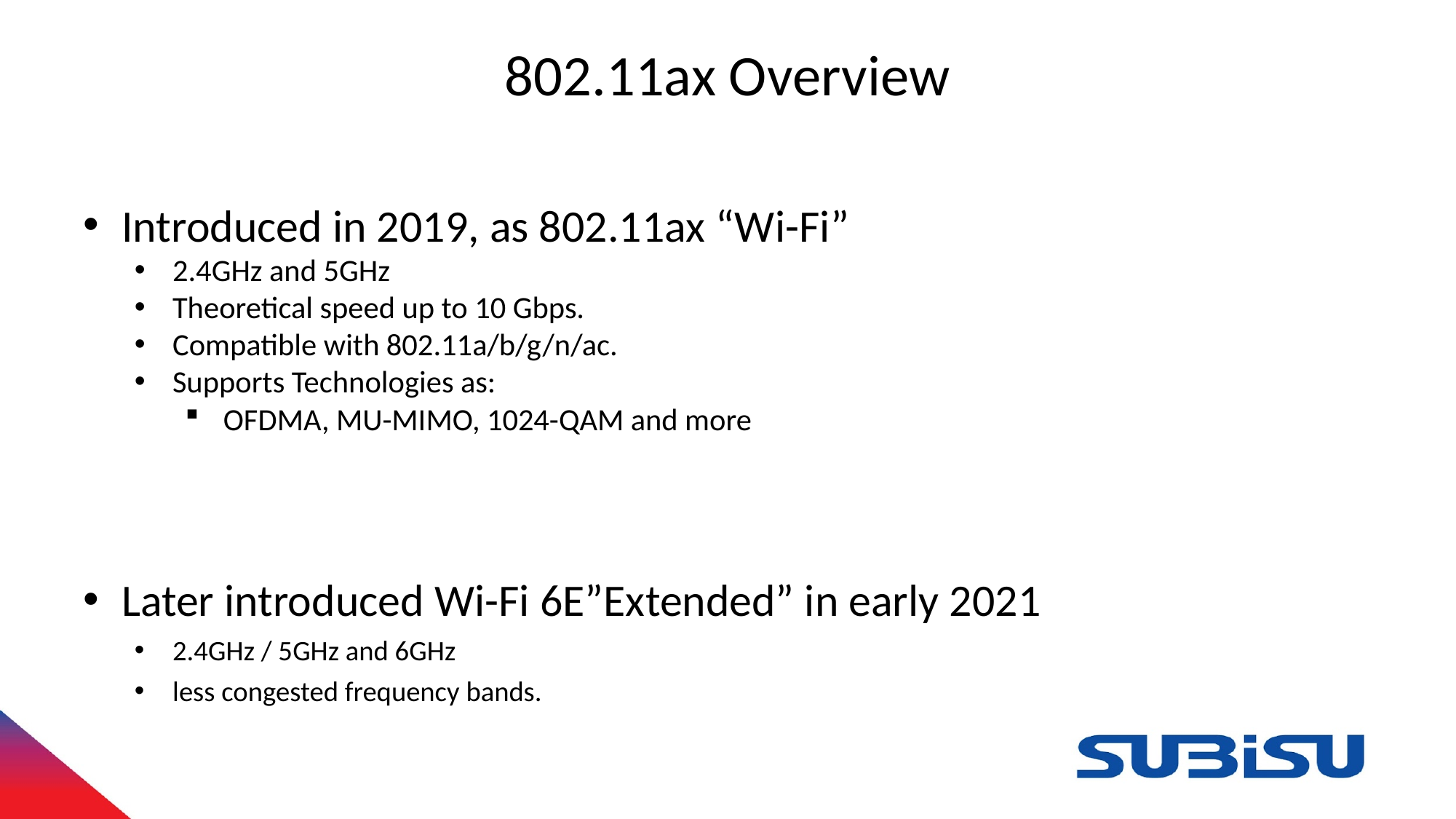

# 802.11ax Overview
Introduced in 2019, as 802.11ax “Wi-Fi”
2.4GHz and 5GHz
Theoretical speed up to 10 Gbps.
Compatible with 802.11a/b/g/n/ac.
Supports Technologies as:
OFDMA, MU-MIMO, 1024-QAM and more

Later introduced Wi-Fi 6E”Extended” in early 2021
2.4GHz / 5GHz and 6GHz
less congested frequency bands.